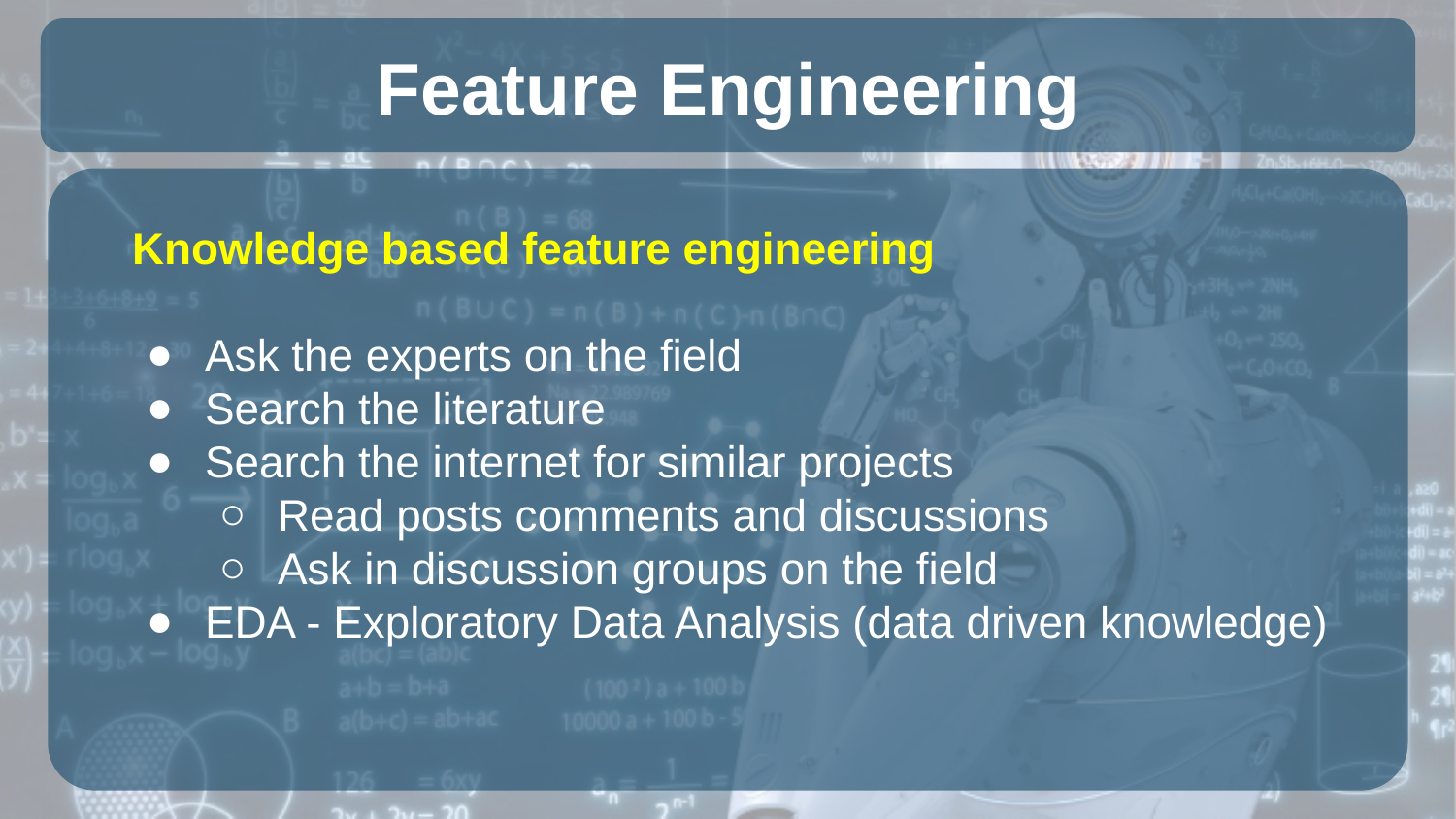

# Feature Engineering
Knowledge based feature engineering

Ask the experts on the field
Search the literature
Search the internet for similar projects
Read posts comments and discussions
Ask in discussion groups on the field
EDA - Exploratory Data Analysis (data driven knowledge)